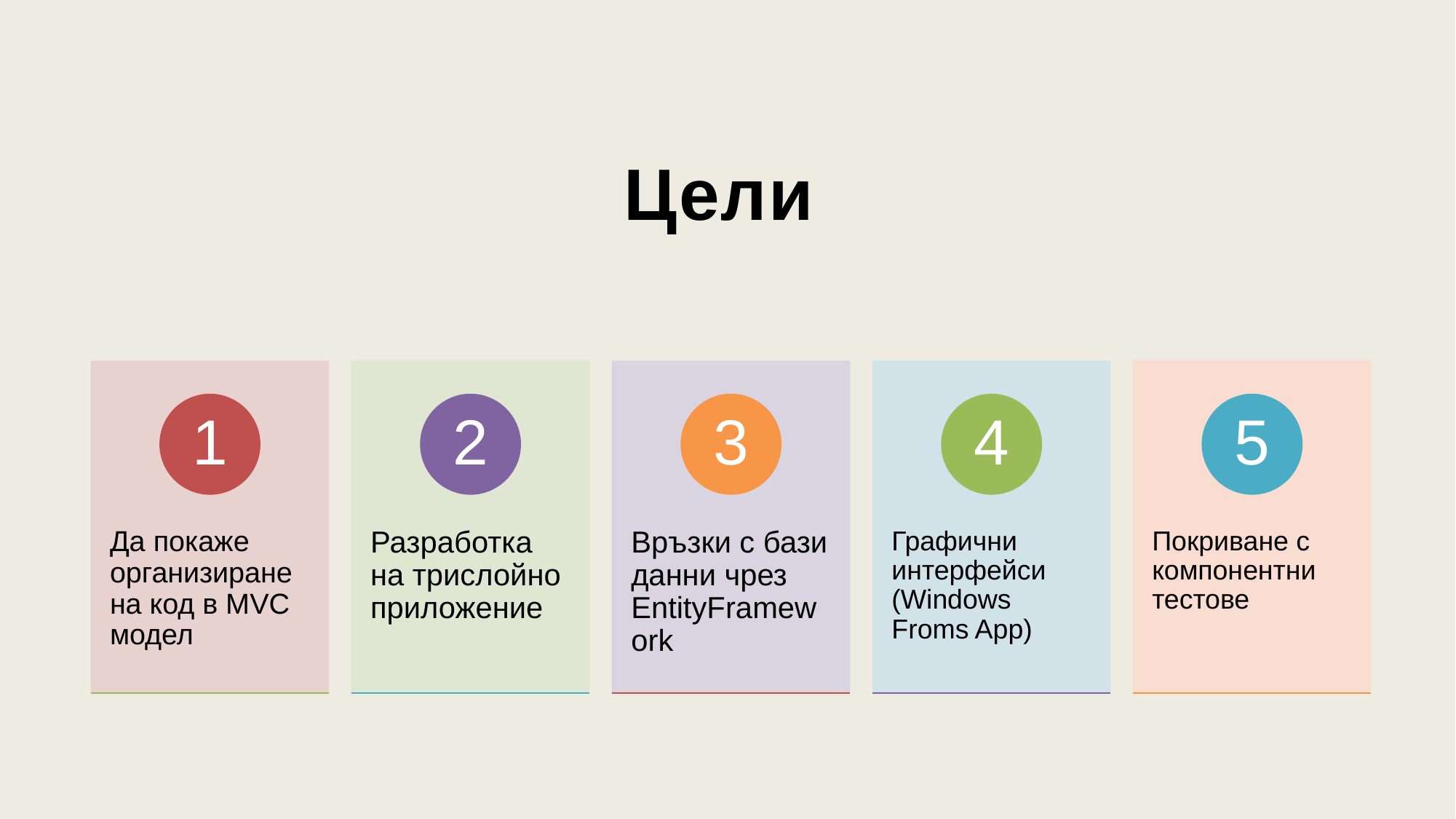

# Цели
Да покаже организиране на код в MVC модел
1
Разработка на трислойно приложение
2
Връзки с бази данни чрез EntityFramework
3
Графични интерфейси (Windows Froms App)
4
Покриване с компонентни тестове
5